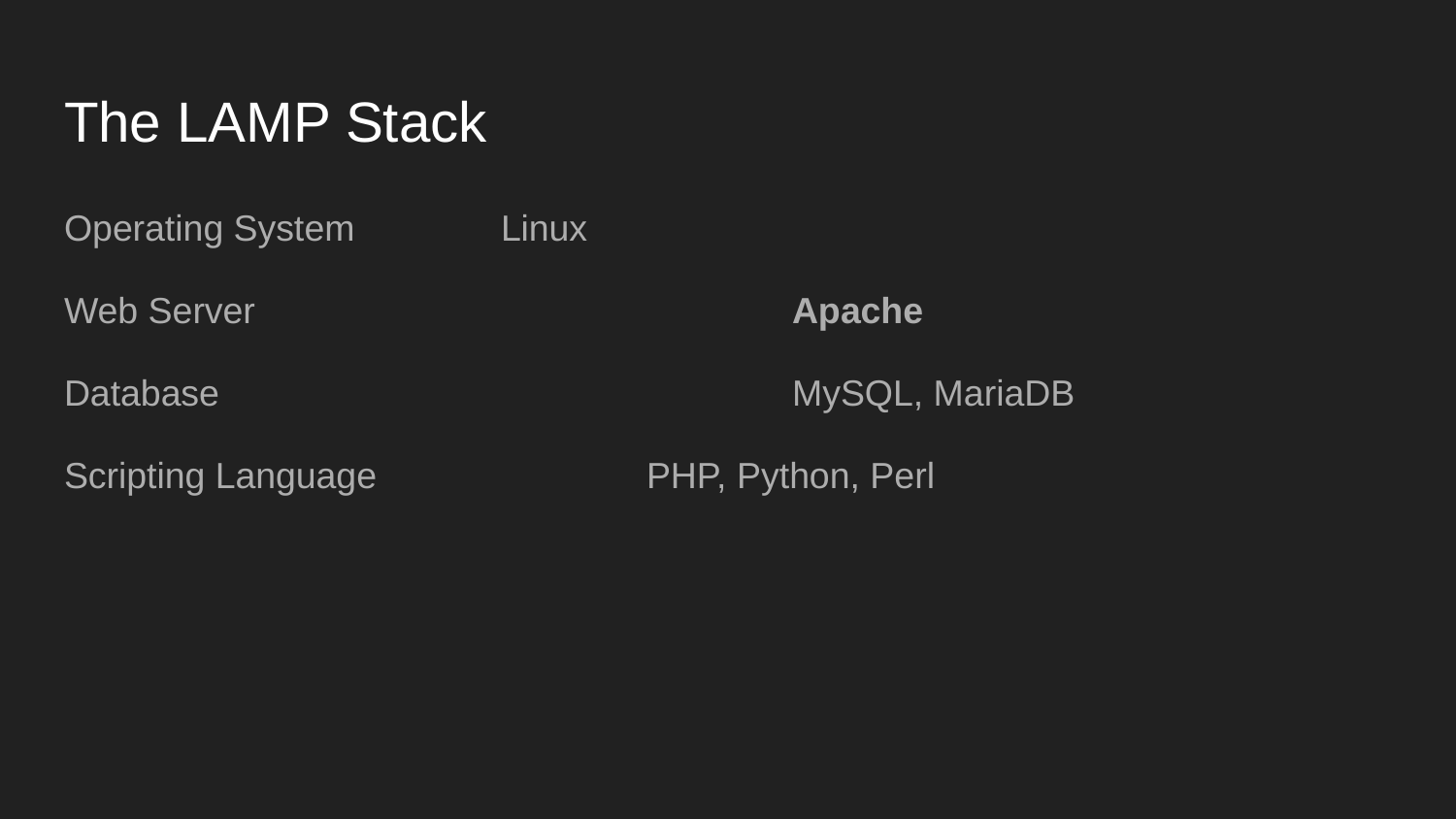

# The LAMP Stack
Operating System		Linux
Web Server				Apache
Database				MySQL, MariaDB
Scripting Language		PHP, Python, Perl